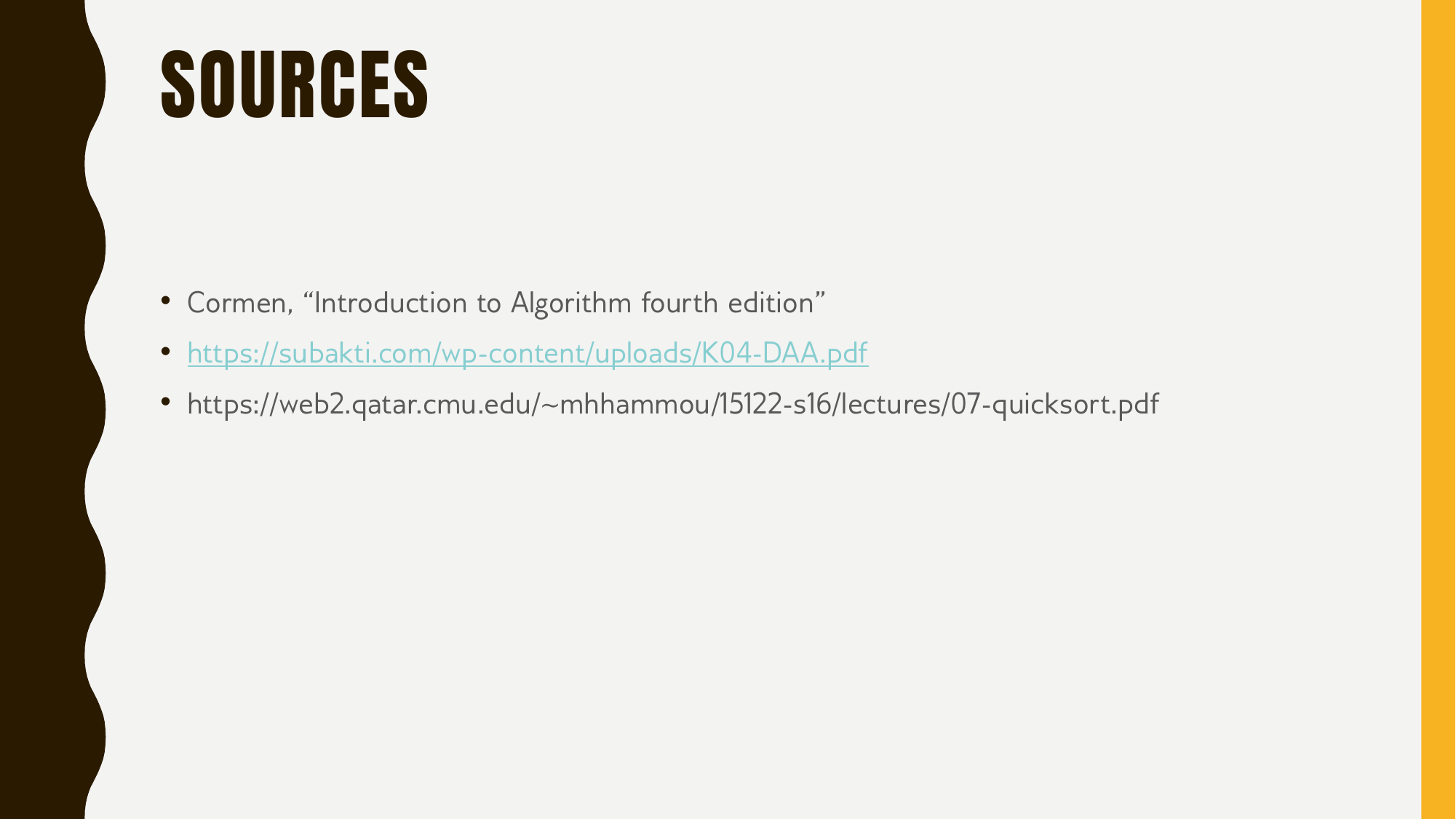

# Sources
Cormen, “Introduction to Algorithm fourth edition”
https://subakti.com/wp-content/uploads/K04-DAA.pdf
https://web2.qatar.cmu.edu/~mhhammou/15122-s16/lectures/07-quicksort.pdf